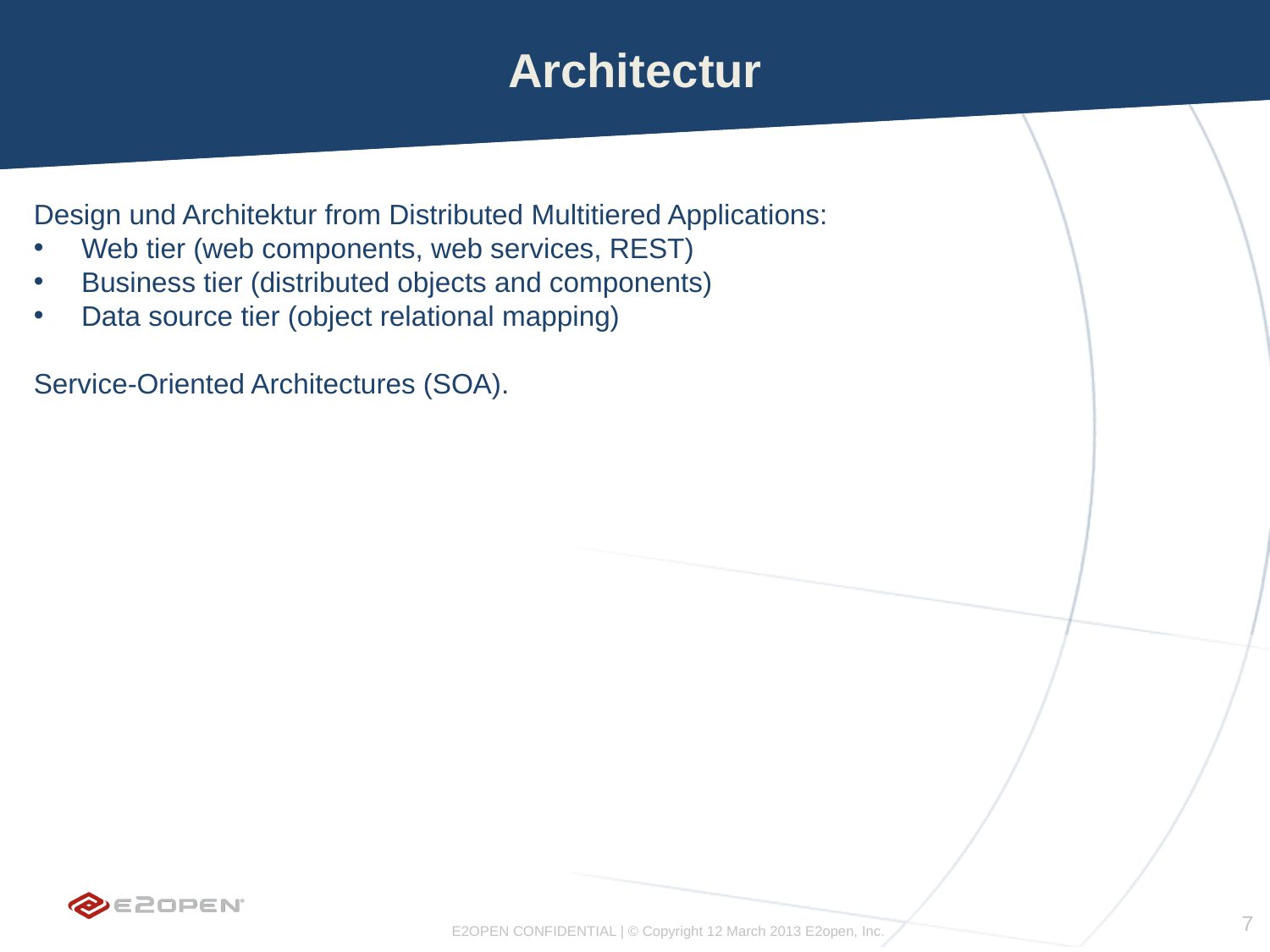

# Architectur

Design und Architektur from Distributed Multitiered Applications:
Web tier (web components, web services, REST)
Business tier (distributed objects and components)
Data source tier (object relational mapping)

Service-Oriented Architectures (SOA).